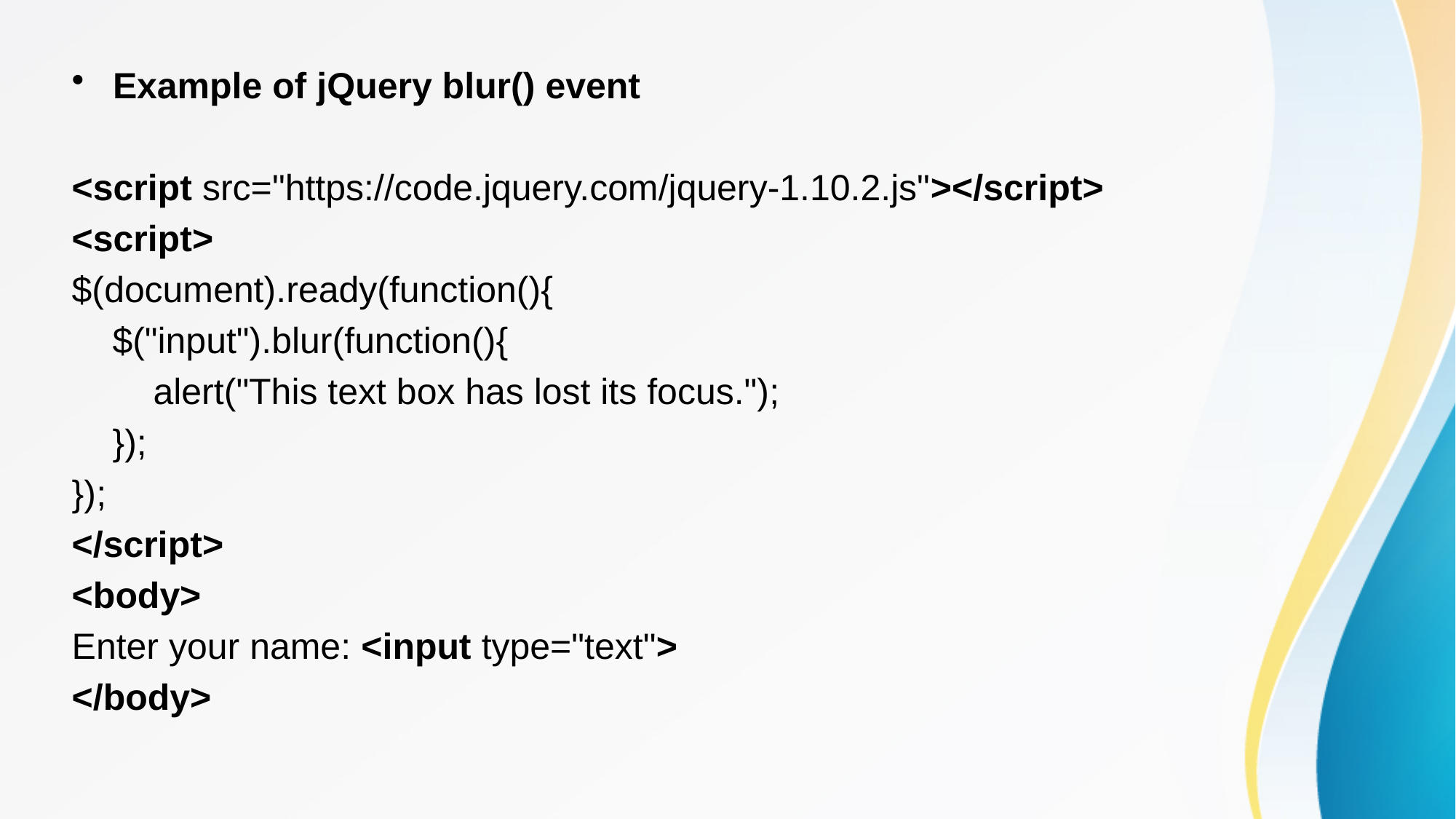

Example of jQuery blur() event

<script src="https://code.jquery.com/jquery-1.10.2.js"></script>
<script>
$(document).ready(function(){
    $("input").blur(function(){
        alert("This text box has lost its focus.");
    });
});
</script>
<body>
Enter your name: <input type="text">
</body>